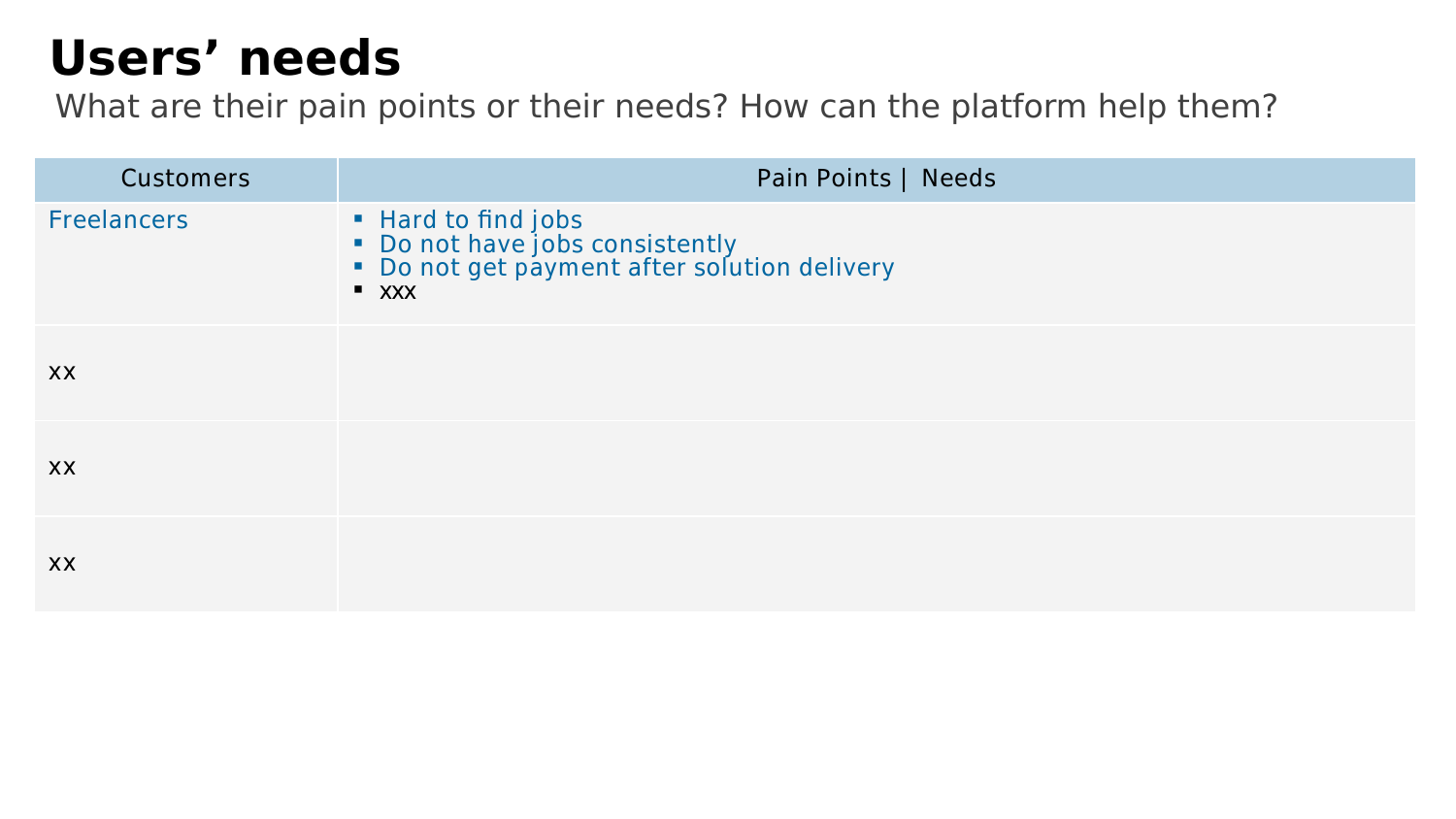

# Users’ needs
What are their pain points or their needs? How can the platform help them?
| Customers | Pain Points | Needs |
| --- | --- |
| Freelancers | Hard to find jobs Do not have jobs consistently Do not get payment after solution delivery xxx |
| xx |  |
| xx |  |
| xx |  |